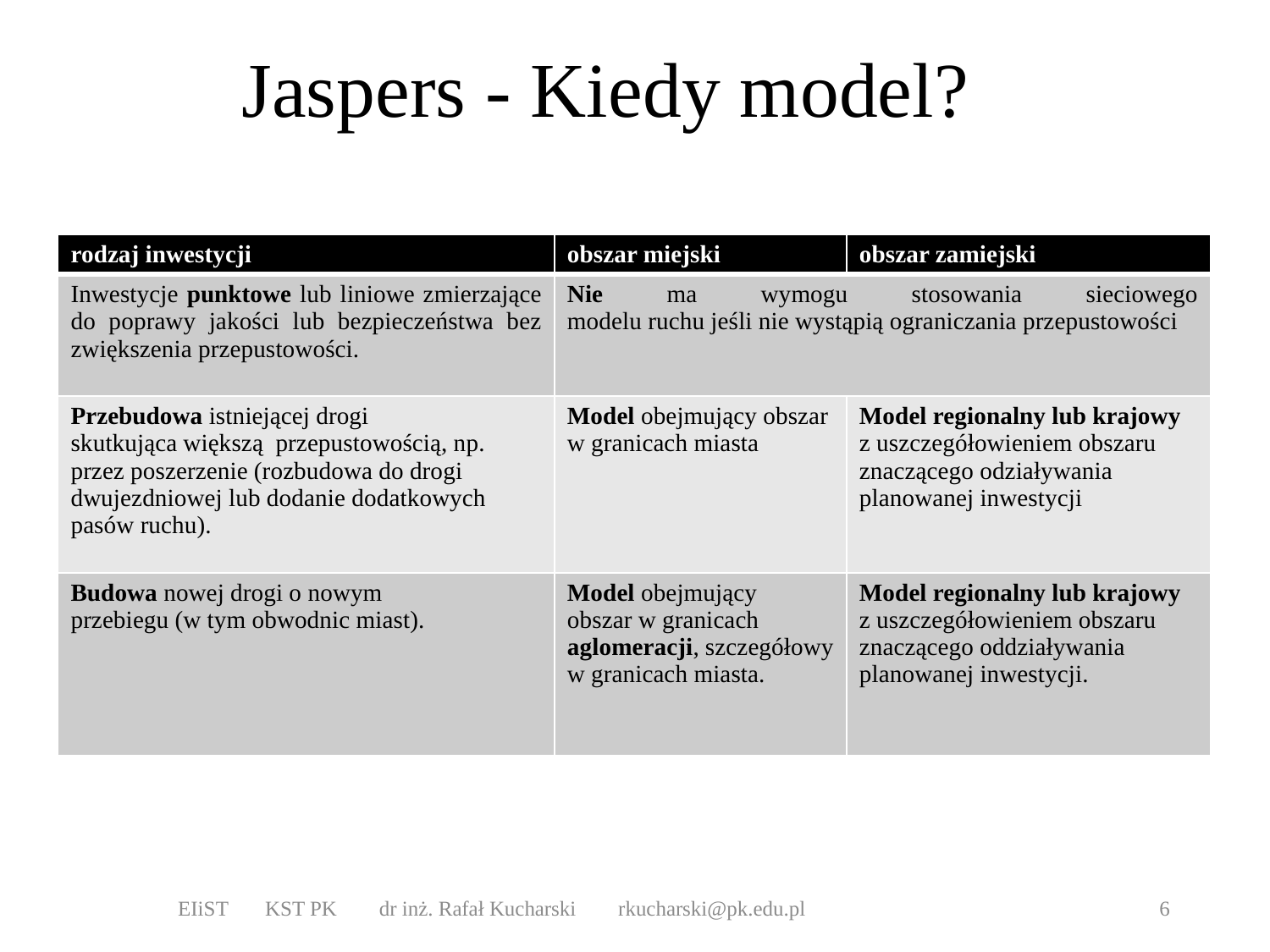

# Jaspers - Kiedy model?
| rodzaj inwestycji | obszar miejski | obszar zamiejski |
| --- | --- | --- |
| Inwestycje punktowe lub liniowe zmierzające do poprawy jakości lub bezpieczeństwa bez zwiększenia przepustowości. | Nie ma wymogu stosowania sieciowego modelu ruchu jeśli nie wystąpią ograniczania przepustowości |  |
| Przebudowa istniejącej drogi skutkująca większą przepustowością, np. przez poszerzenie (rozbudowa do drogi dwujezdniowej lub dodanie dodatkowych pasów ruchu). | Model obejmujący obszar w granicach miasta | Model regionalny lub krajowy z uszczegółowieniem obszaru znaczącego odziaływania planowanej inwestycji |
| Budowa nowej drogi o nowym przebiegu (w tym obwodnic miast). | Model obejmujący obszar w granicach aglomeracji, szczegółowy w granicach miasta. | Model regionalny lub krajowy z uszczegółowieniem obszaru znaczącego oddziaływania planowanej inwestycji. |
EIiST       KST PK        dr inż. Rafał Kucharski        rkucharski@pk.edu.pl
6